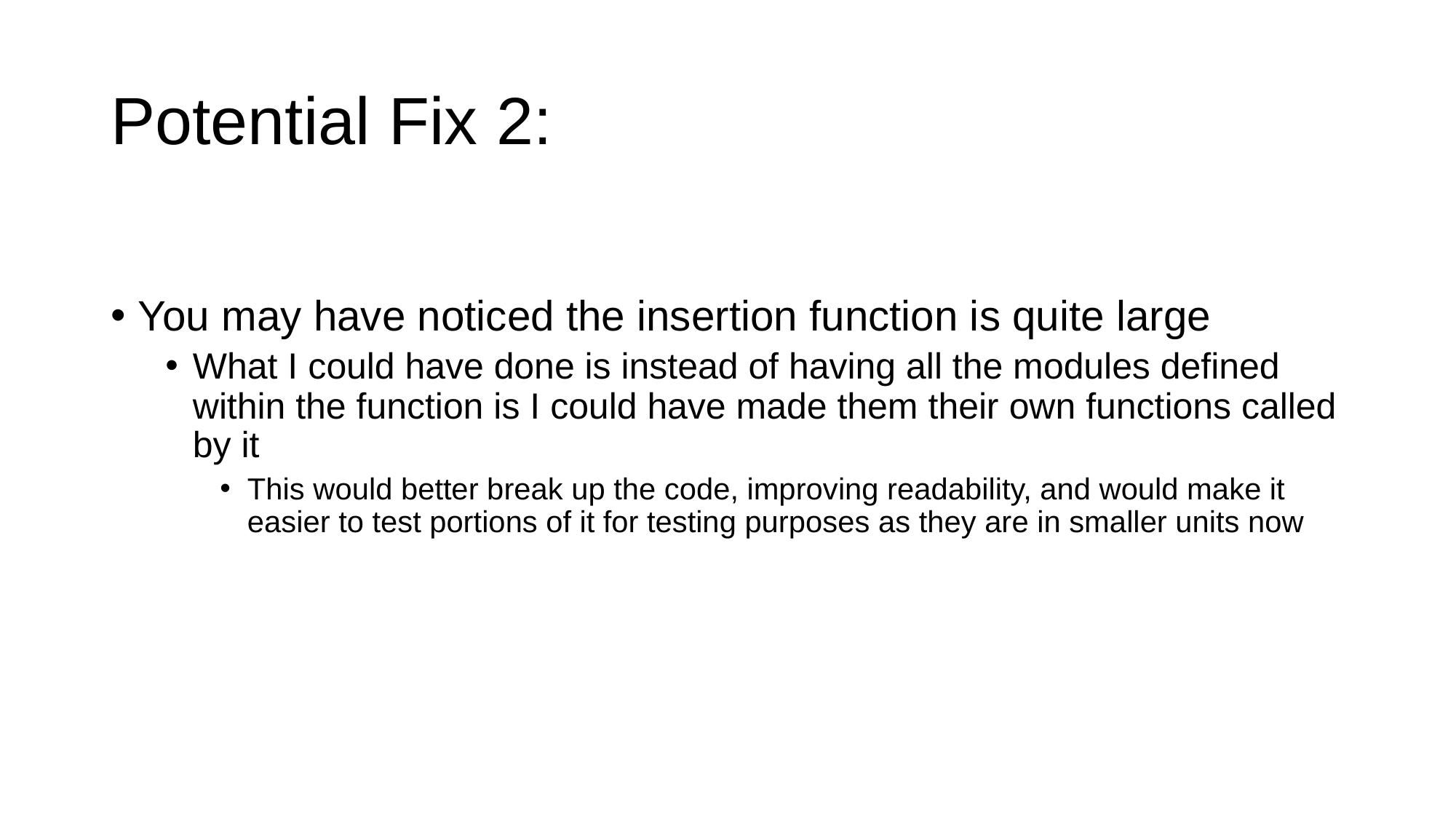

# Potential Fix 2:
You may have noticed the insertion function is quite large
What I could have done is instead of having all the modules defined within the function is I could have made them their own functions called by it
This would better break up the code, improving readability, and would make it easier to test portions of it for testing purposes as they are in smaller units now